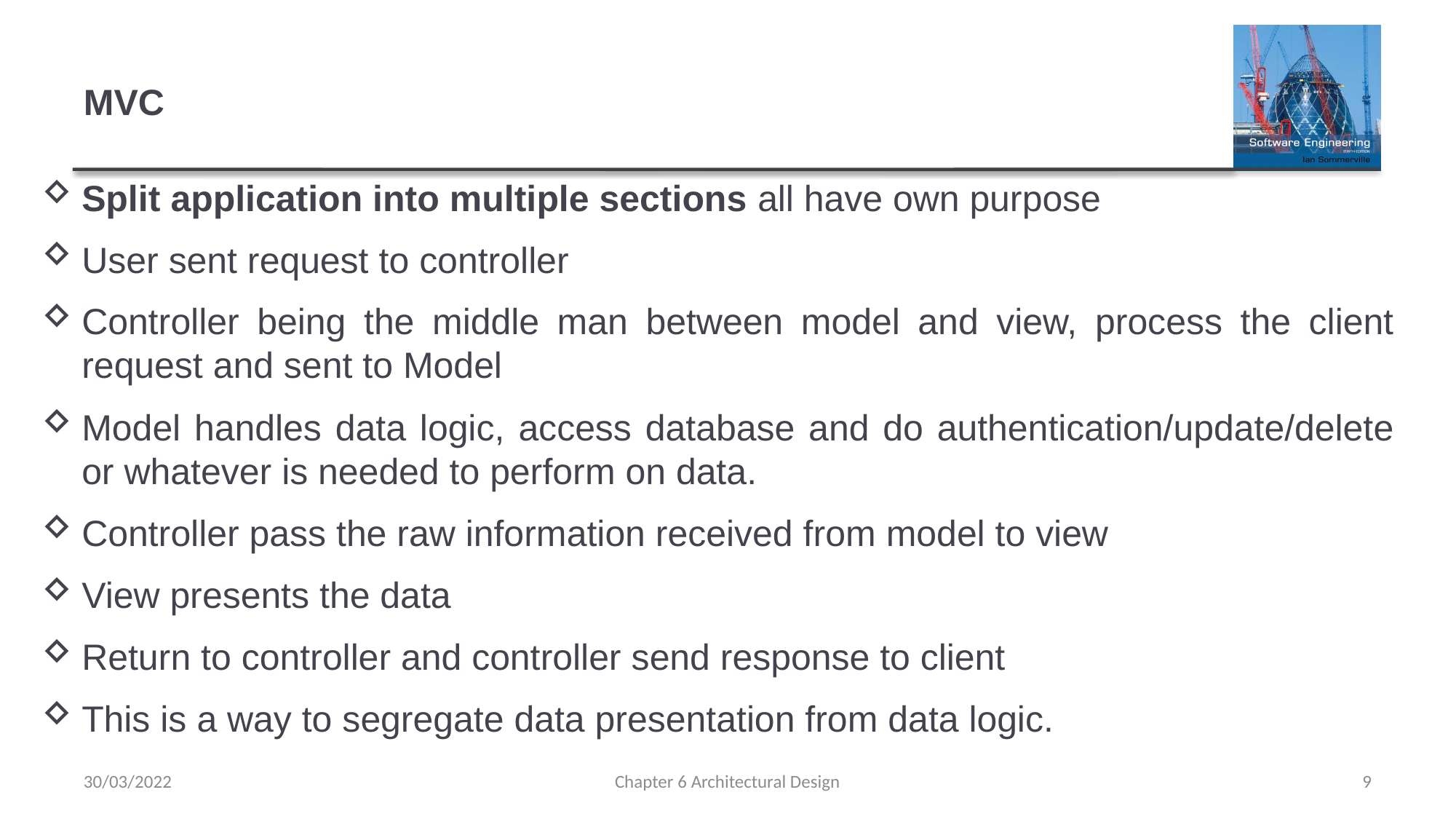

# MVC
Split application into multiple sections all have own purpose
User sent request to controller
Controller being the middle man between model and view, process the client request and sent to Model
Model handles data logic, access database and do authentication/update/delete or whatever is needed to perform on data.
Controller pass the raw information received from model to view
View presents the data
Return to controller and controller send response to client
This is a way to segregate data presentation from data logic.

30/03/2022
Chapter 6 Architectural Design
9